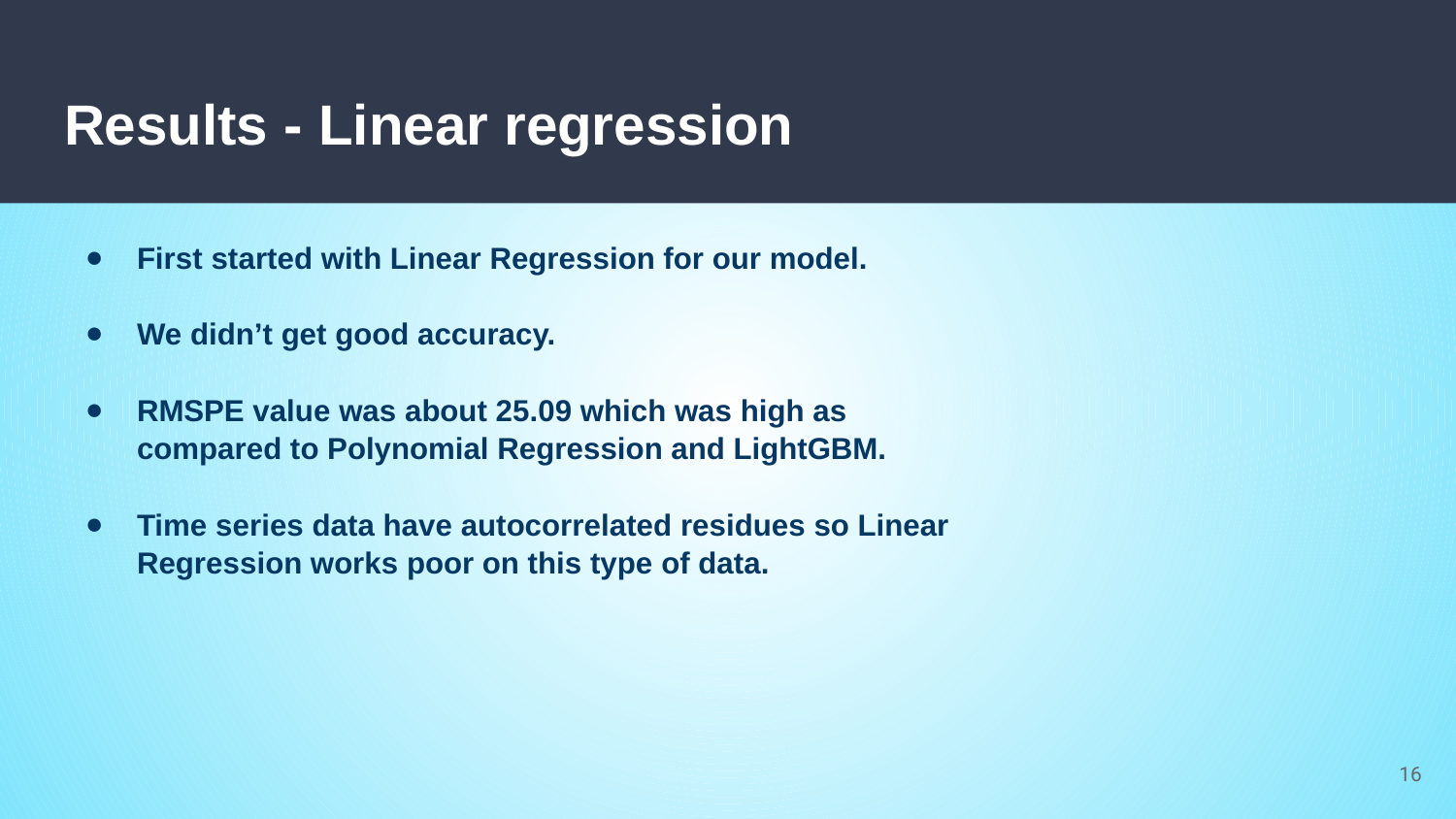

# Results - Linear regression
First started with Linear Regression for our model.

We didn’t get good accuracy.

RMSPE value was about 25.09 which was high as compared to Polynomial Regression and LightGBM.

Time series data have autocorrelated residues so Linear Regression works poor on this type of data.

16